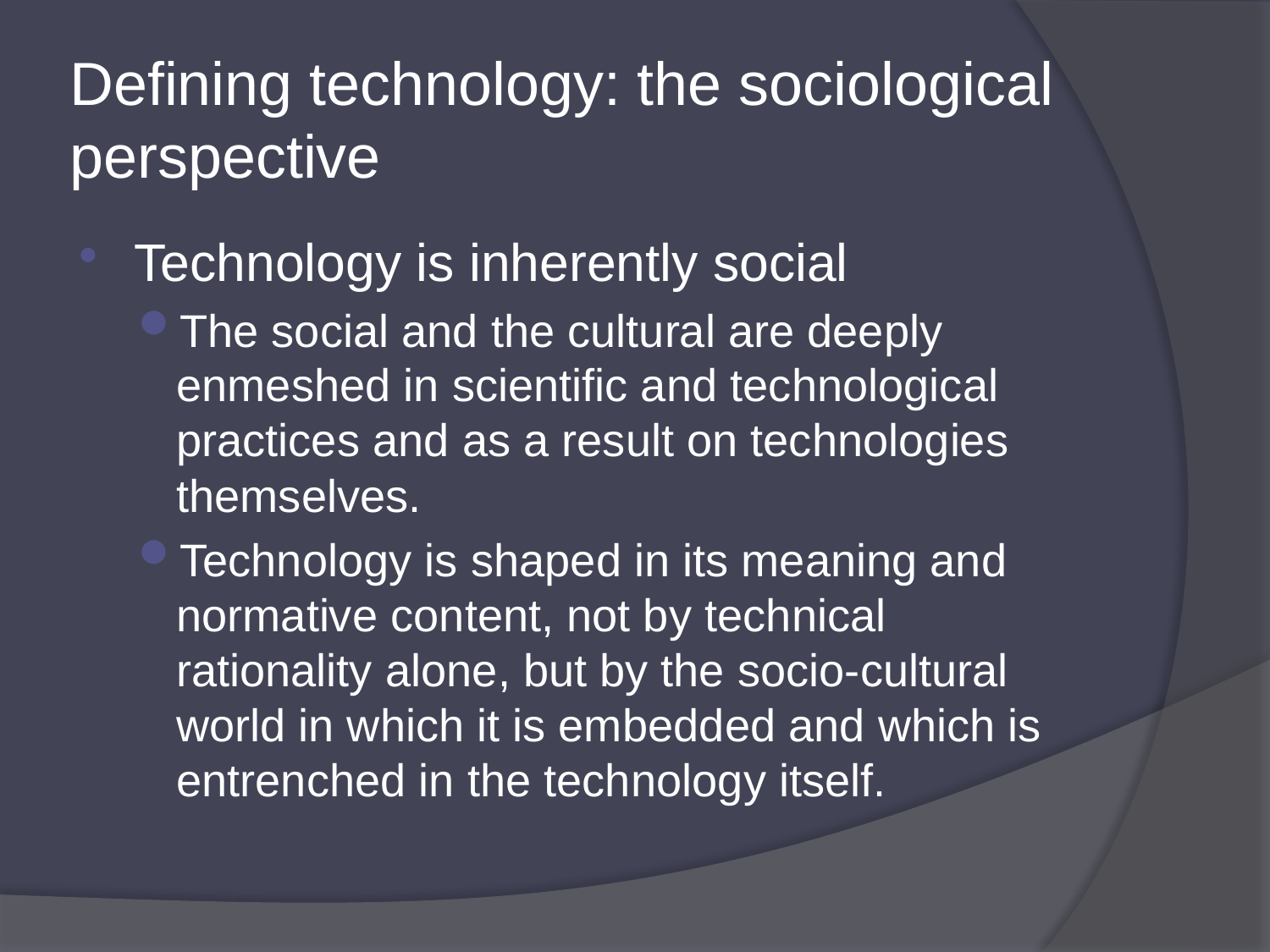

# Defining technology: the sociological perspective
Technology is inherently social
The social and the cultural are deeply enmeshed in scientific and technological practices and as a result on technologies themselves.
Technology is shaped in its meaning and normative content, not by technical rationality alone, but by the socio-cultural world in which it is embedded and which is entrenched in the technology itself.